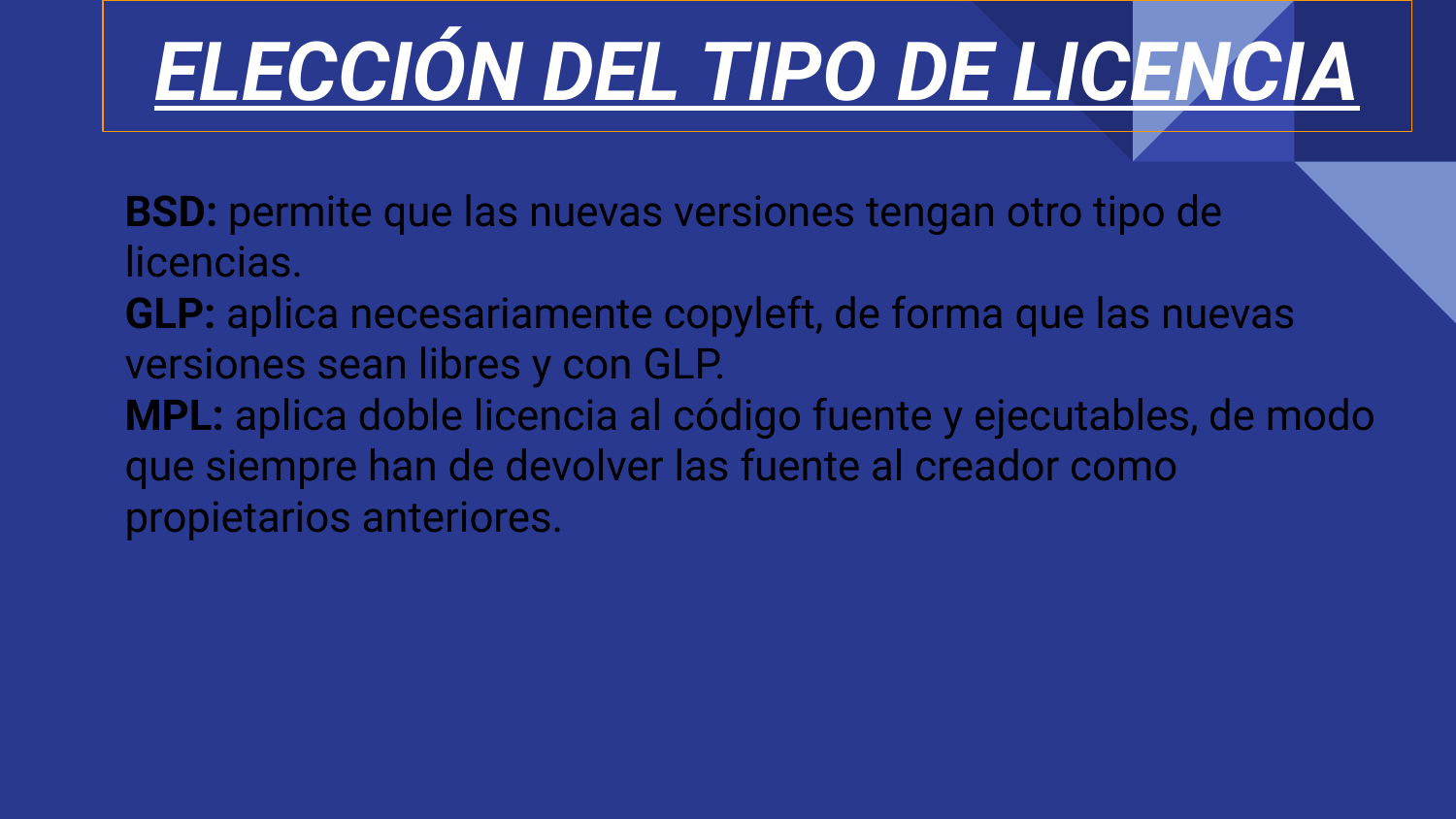

# ELECCIÓN DEL TIPO DE LICENCIA
BSD: permite que las nuevas versiones tengan otro tipo de licencias.
GLP: aplica necesariamente copyleft, de forma que las nuevas versiones sean libres y con GLP.
MPL: aplica doble licencia al código fuente y ejecutables, de modo que siempre han de devolver las fuente al creador como propietarios anteriores.